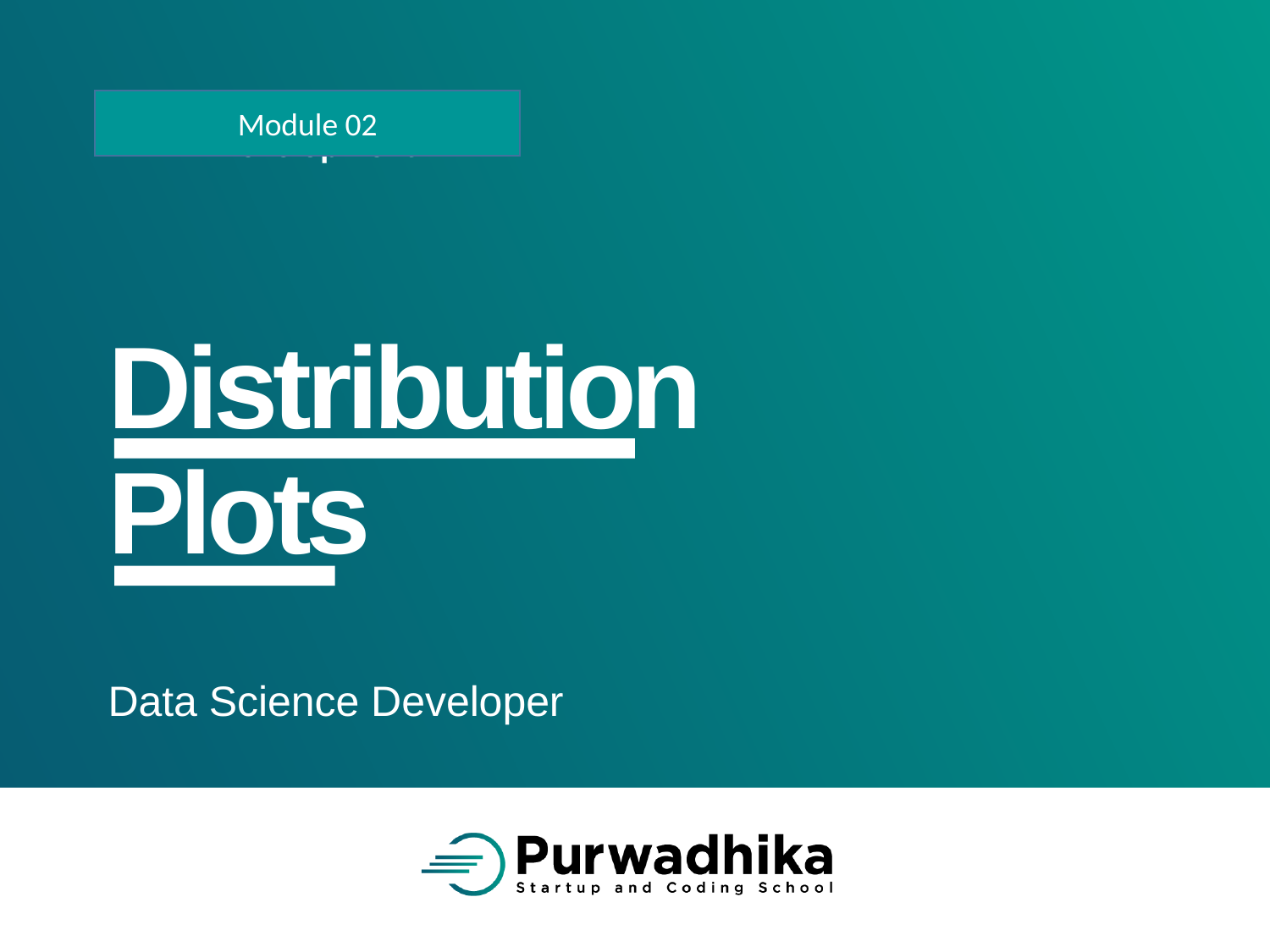

Module 02
# Distribution Plots

Data Science Developer